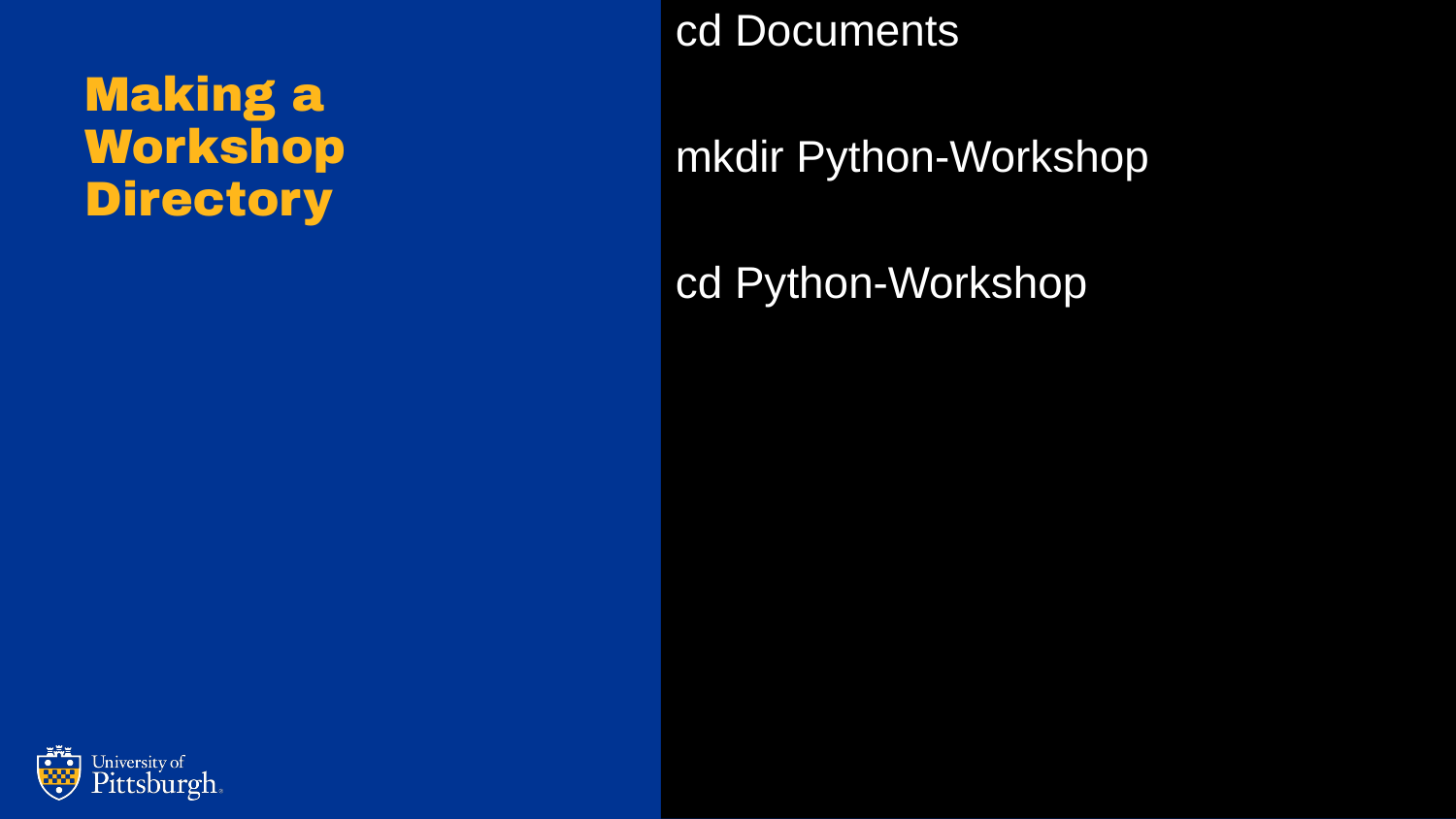

cd Documents

mkdir Python-Workshop

cd Python-Workshop
# Making a Workshop Directory